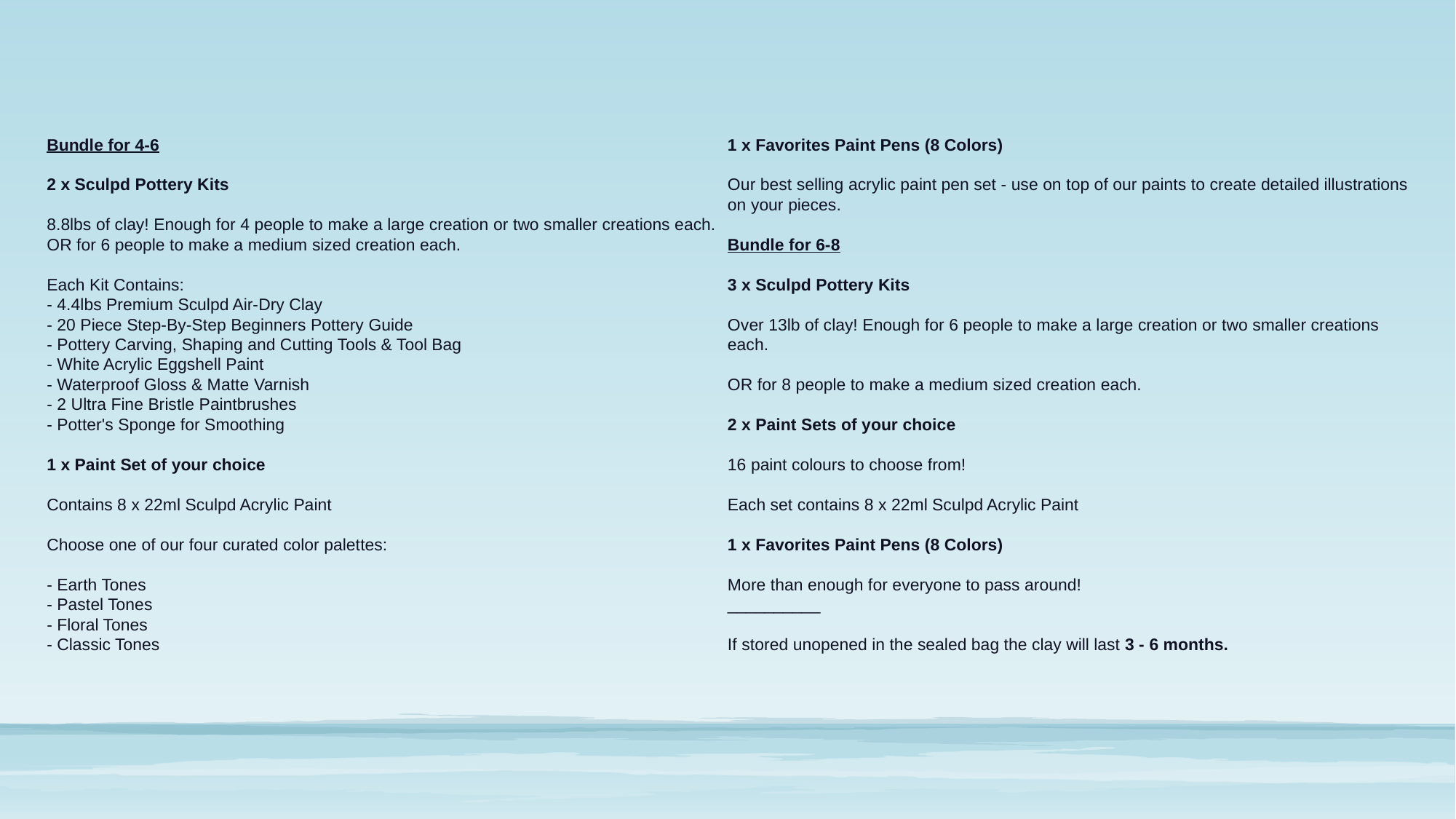

Bundle for 4-6
2 x Sculpd Pottery Kits
8.8lbs of clay! Enough for 4 people to make a large creation or two smaller creations each.
OR for 6 people to make a medium sized creation each.
Each Kit Contains:
- 4.4lbs Premium Sculpd Air-Dry Clay
- 20 Piece Step-By-Step Beginners Pottery Guide 
- Pottery Carving, Shaping and Cutting Tools & Tool Bag
- White Acrylic Eggshell Paint
- Waterproof Gloss & Matte Varnish
- 2 Ultra Fine Bristle Paintbrushes
- Potter's Sponge for Smoothing
1 x Paint Set of your choice
Contains 8 x 22ml Sculpd Acrylic Paint
Choose one of our four curated color palettes:
- Earth Tones
- Pastel Tones
- Floral Tones
- Classic Tones

1 x Favorites Paint Pens (8 Colors)

Our best selling acrylic paint pen set - use on top of our paints to create detailed illustrations on your pieces.

Bundle for 6-8

3 x Sculpd Pottery Kits

Over 13lb of clay! Enough for 6 people to make a large creation or two smaller creations each.
OR for 8 people to make a medium sized creation each.

2 x Paint Sets of your choice
16 paint colours to choose from!
Each set contains 8 x 22ml Sculpd Acrylic Paint

1 x Favorites Paint Pens (8 Colors)

More than enough for everyone to pass around!
__________

If stored unopened in the sealed bag the clay will last 3 - 6 months.